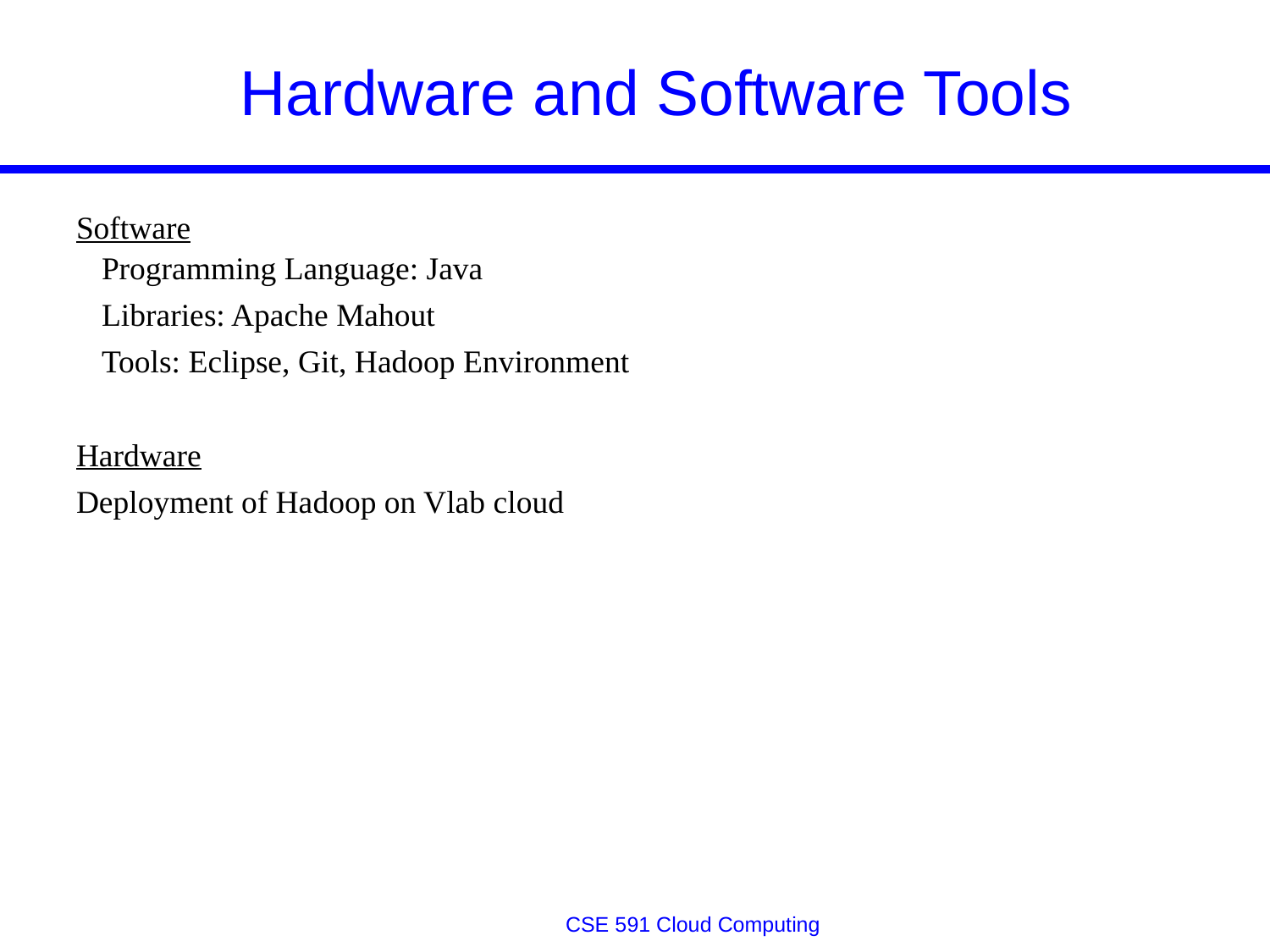

# Hardware and Software Tools
Software
Programming Language: Java
Libraries: Apache Mahout
Tools: Eclipse, Git, Hadoop Environment

Hardware
Deployment of Hadoop on Vlab cloud